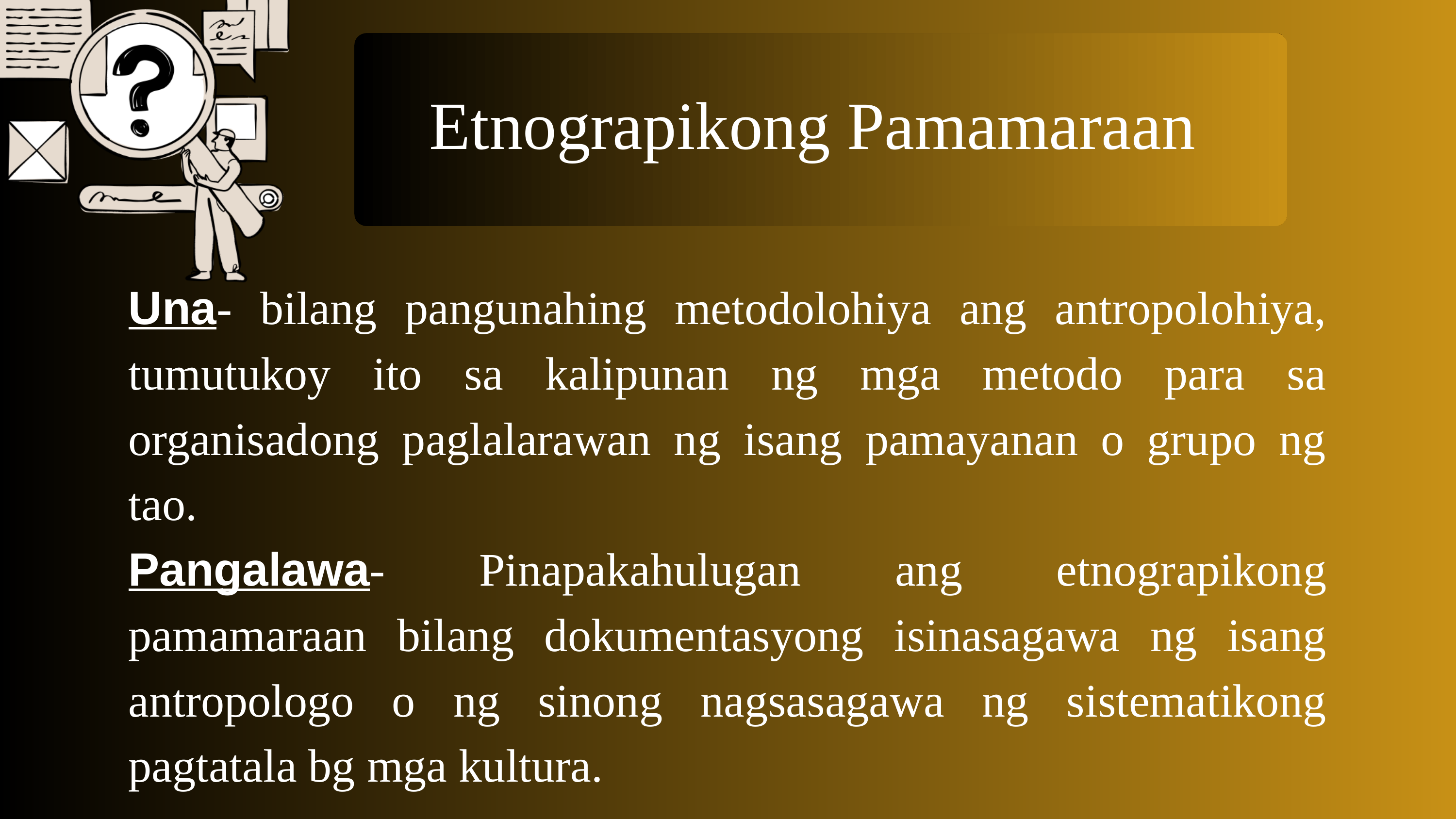

Etnograpikong Pamamaraan
Una- bilang pangunahing metodolohiya ang antropolohiya, tumutukoy ito sa kalipunan ng mga metodo para sa organisadong paglalarawan ng isang pamayanan o grupo ng tao.
Pangalawa- Pinapakahulugan ang etnograpikong pamamaraan bilang dokumentasyong isinasagawa ng isang antropologo o ng sinong nagsasagawa ng sistematikong pagtatala bg mga kultura.